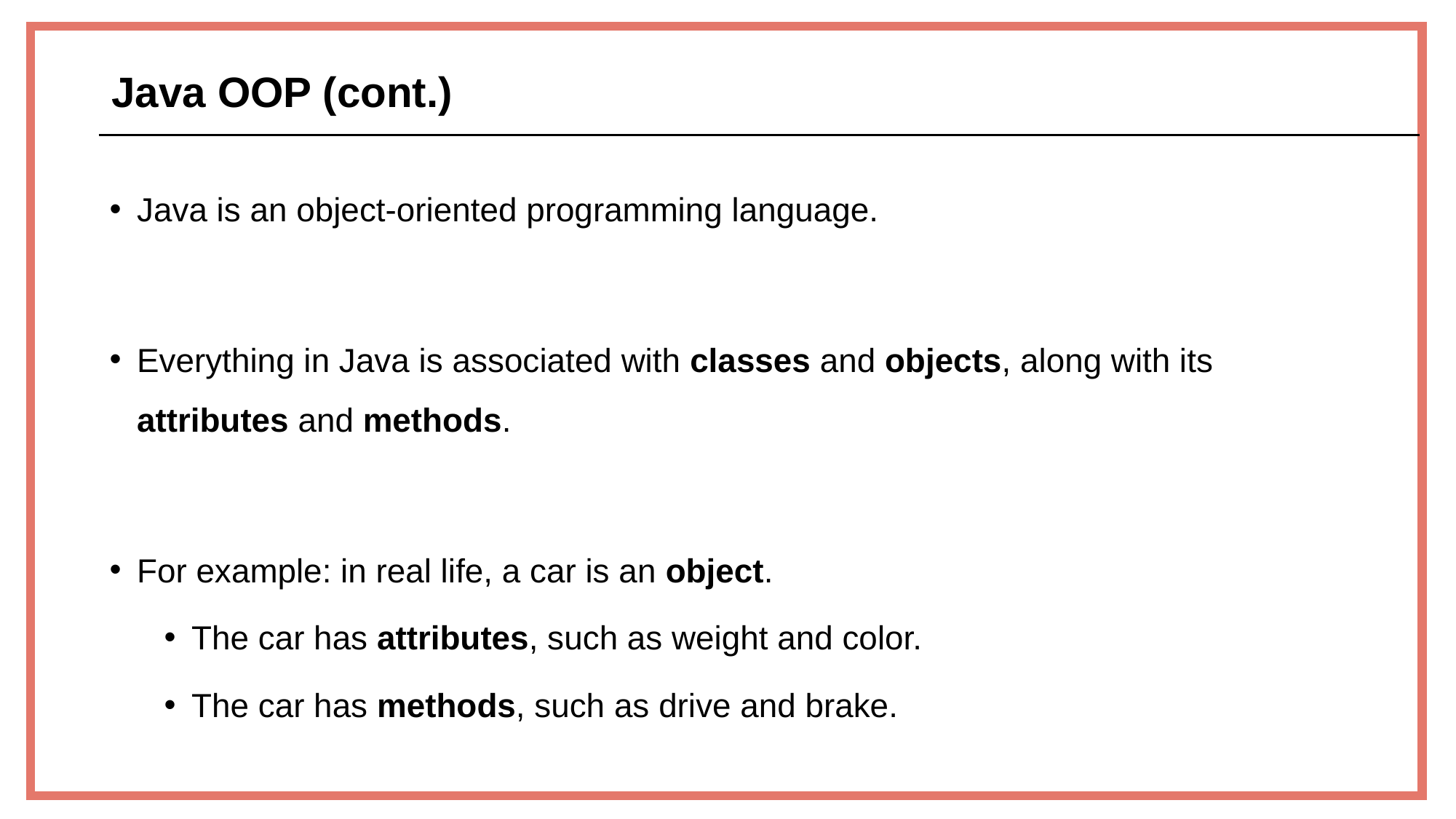

Java OOP (cont.)
Java is an object-oriented programming language.

Everything in Java is associated with classes and objects, along with its
attributes and methods.

For example: in real life, a car is an object.
The car has attributes, such as weight and color.
The car has methods, such as drive and brake.
37